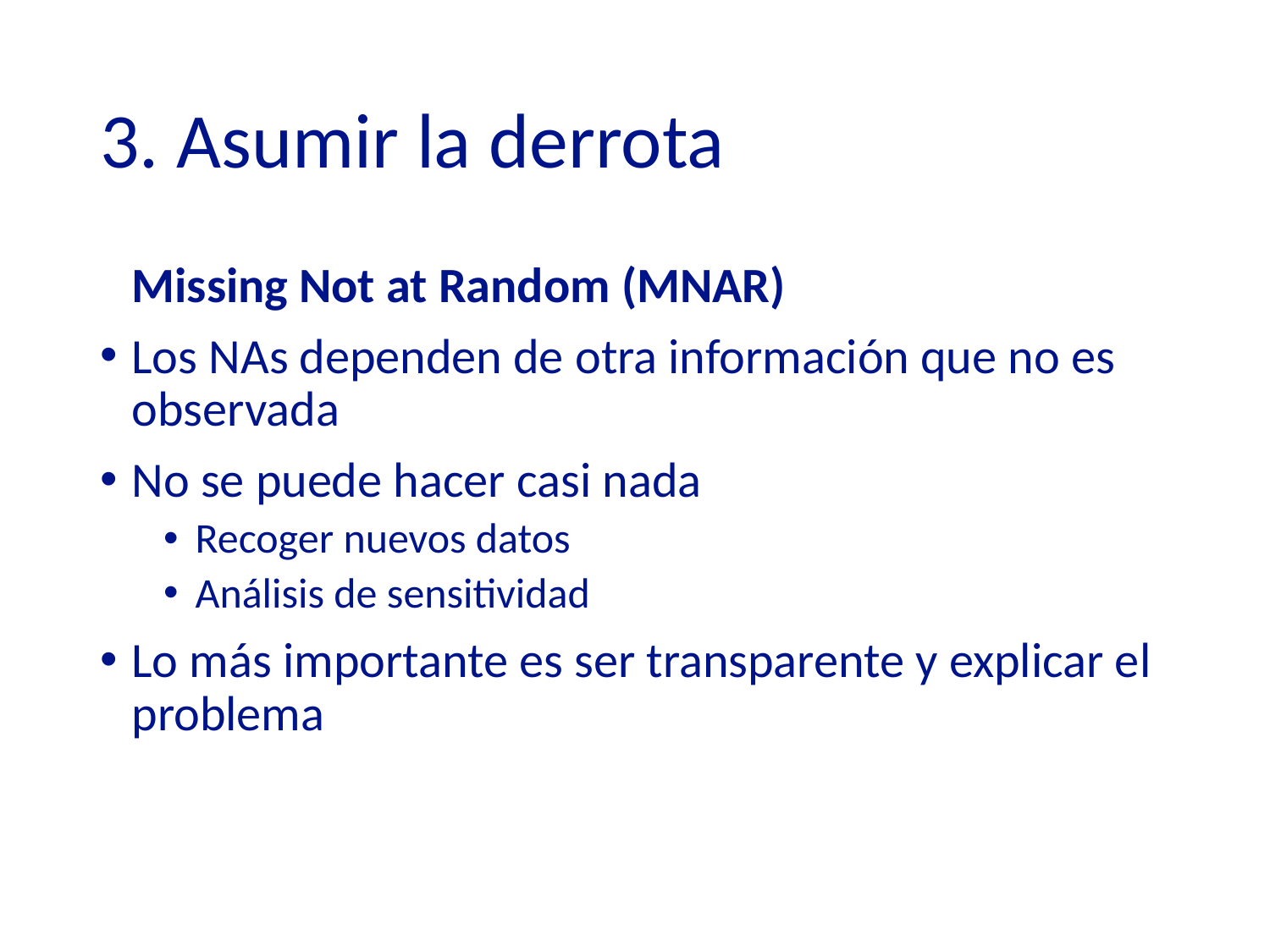

# 3. Asumir la derrota
Missing Not at Random (MNAR)
Los NAs dependen de otra información que no es observada
No se puede hacer casi nada
Recoger nuevos datos
Análisis de sensitividad
Lo más importante es ser transparente y explicar el problema